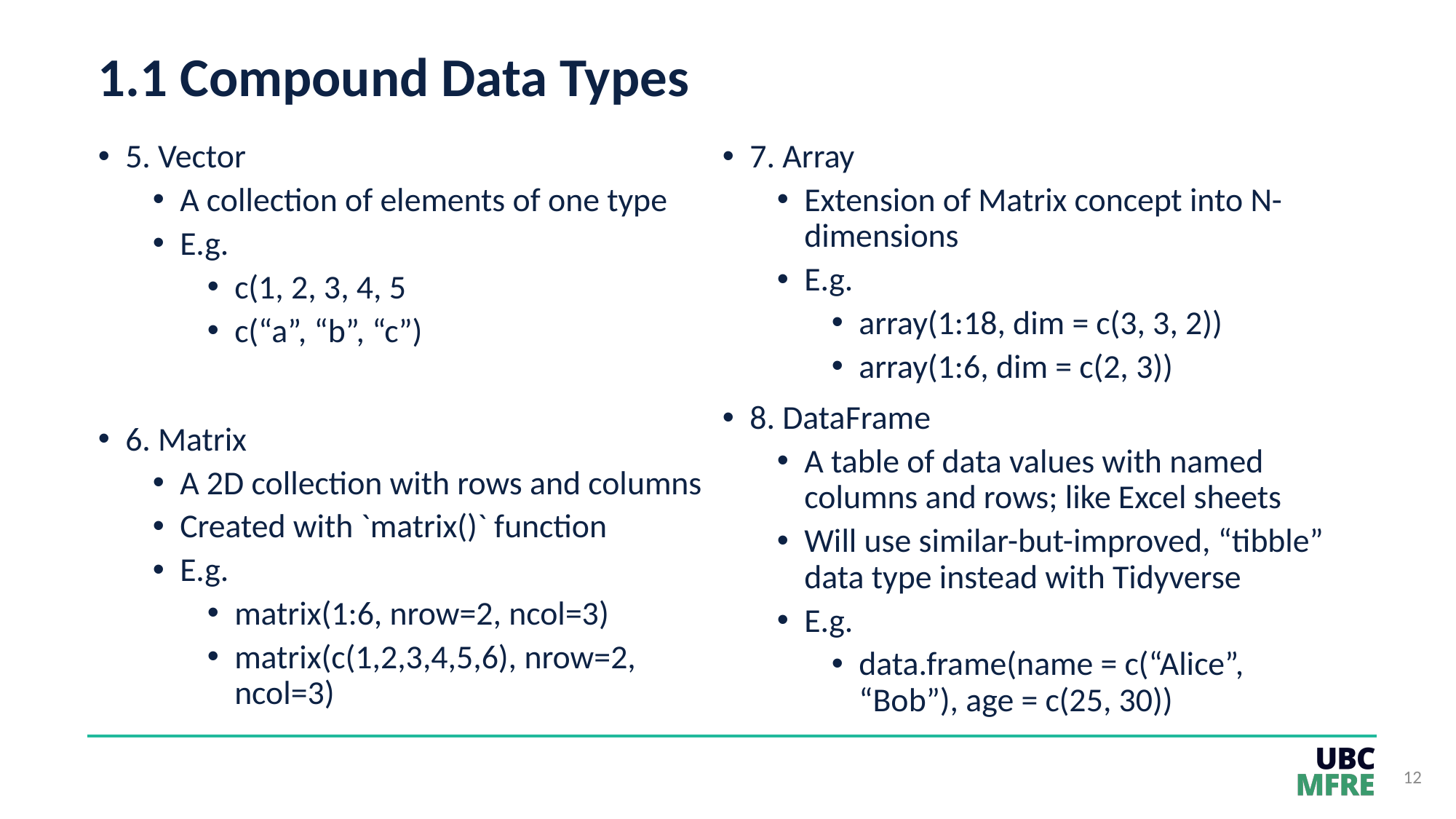

# 1.1 Compound Data Types
5. Vector
A collection of elements of one type
E.g.
c(1, 2, 3, 4, 5
c(“a”, “b”, “c”)

6. Matrix
A 2D collection with rows and columns
Created with `matrix()` function
E.g.
matrix(1:6, nrow=2, ncol=3)
matrix(c(1,2,3,4,5,6), nrow=2, ncol=3)
7. Array
Extension of Matrix concept into N-dimensions
E.g.
array(1:18, dim = c(3, 3, 2))
array(1:6, dim = c(2, 3))
8. DataFrame
A table of data values with named columns and rows; like Excel sheets
Will use similar-but-improved, “tibble” data type instead with Tidyverse
E.g.
data.frame(name = c(“Alice”, “Bob”), age = c(25, 30))
12